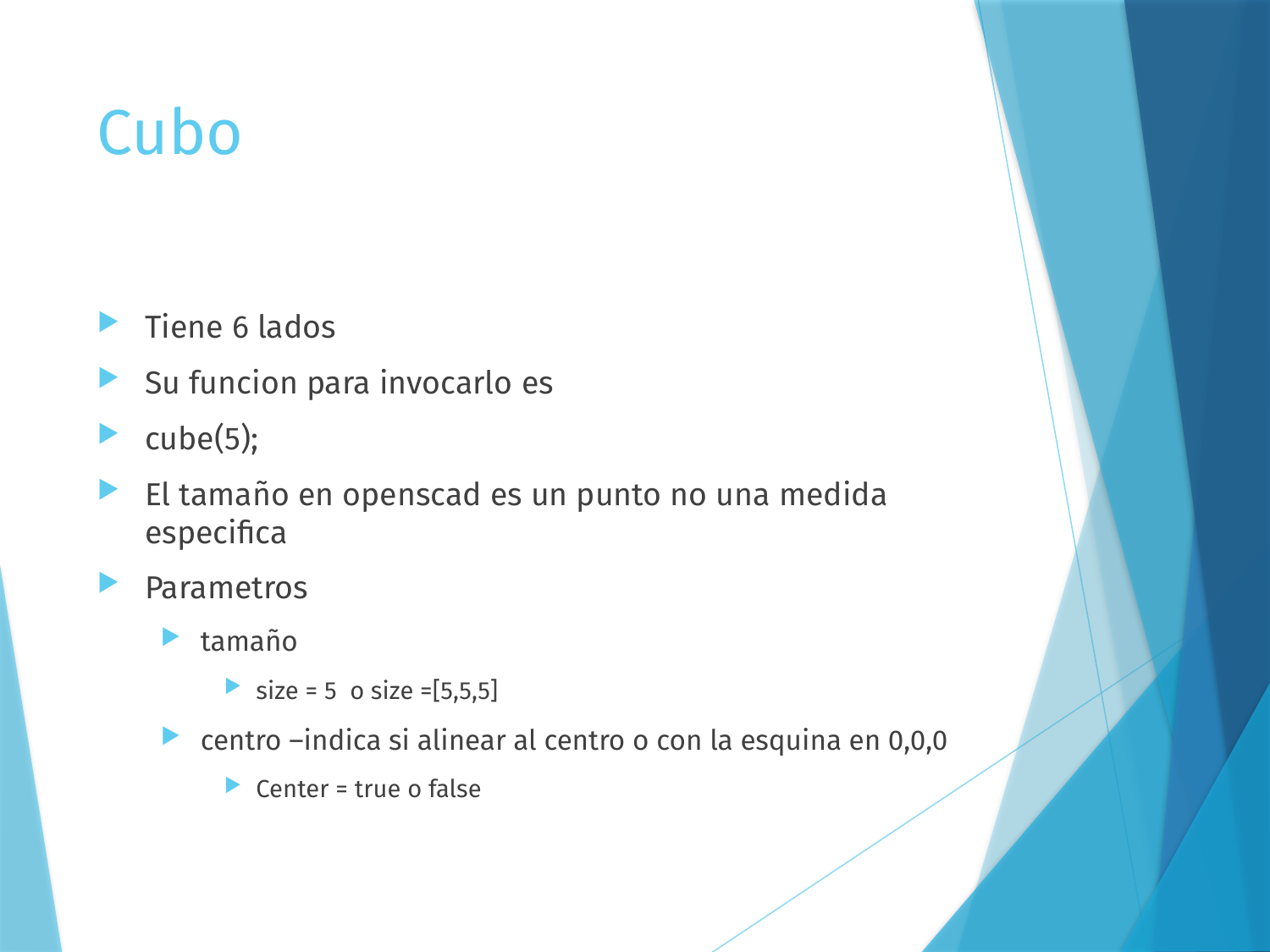

# Cubo
Tiene 6 lados
Su funcion para invocarlo es
cube(5);
El tamaño en openscad es un punto no una medida especifica
Parametros
tamaño
size = 5  o size =[5,5,5]
centro –indica si alinear al centro o con la esquina en 0,0,0
Center = true o false